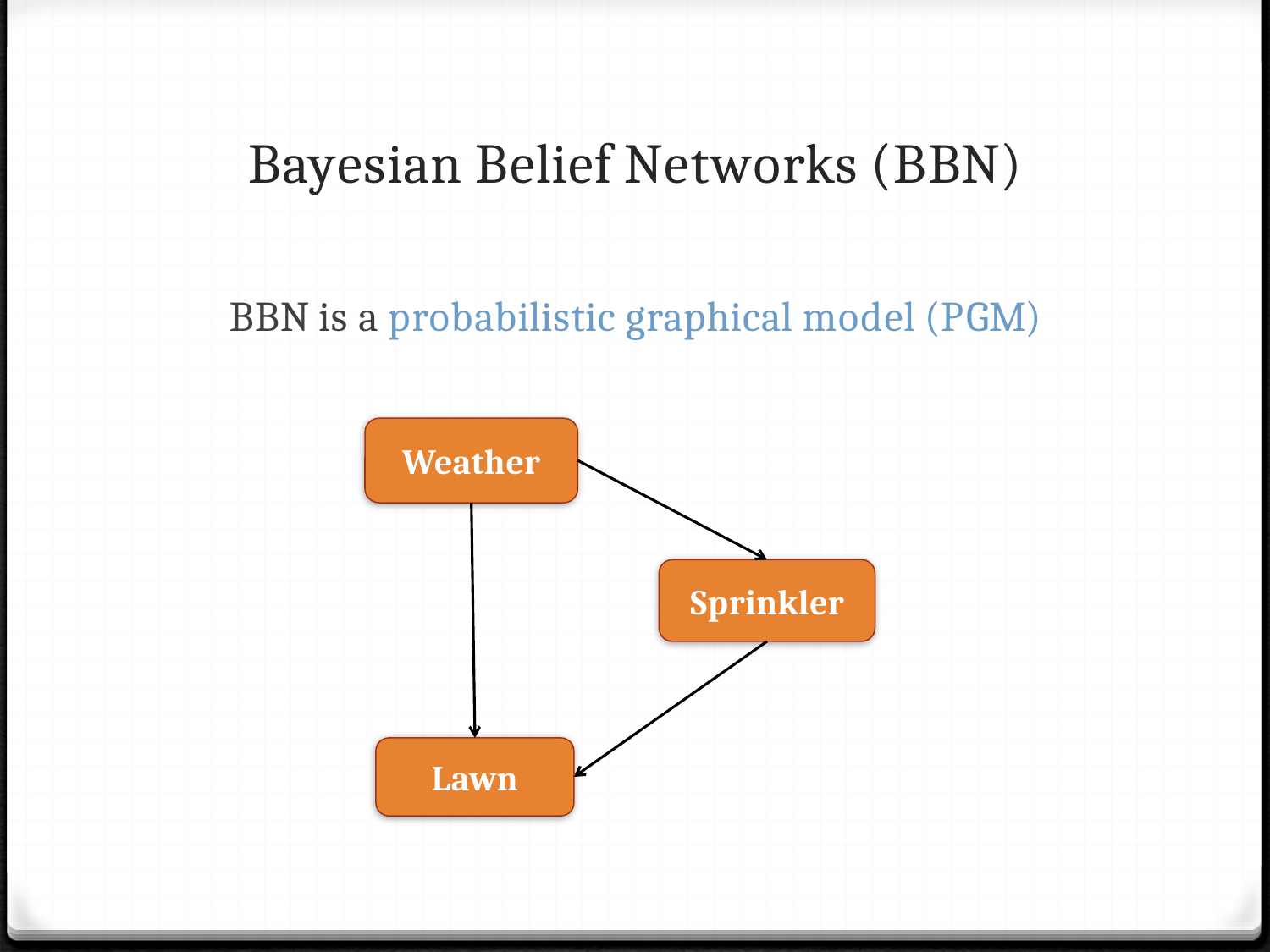

# Bayesian Belief Networks (BBN)
BBN is a probabilistic graphical model (PGM)
Weather
Sprinkler
Lawn